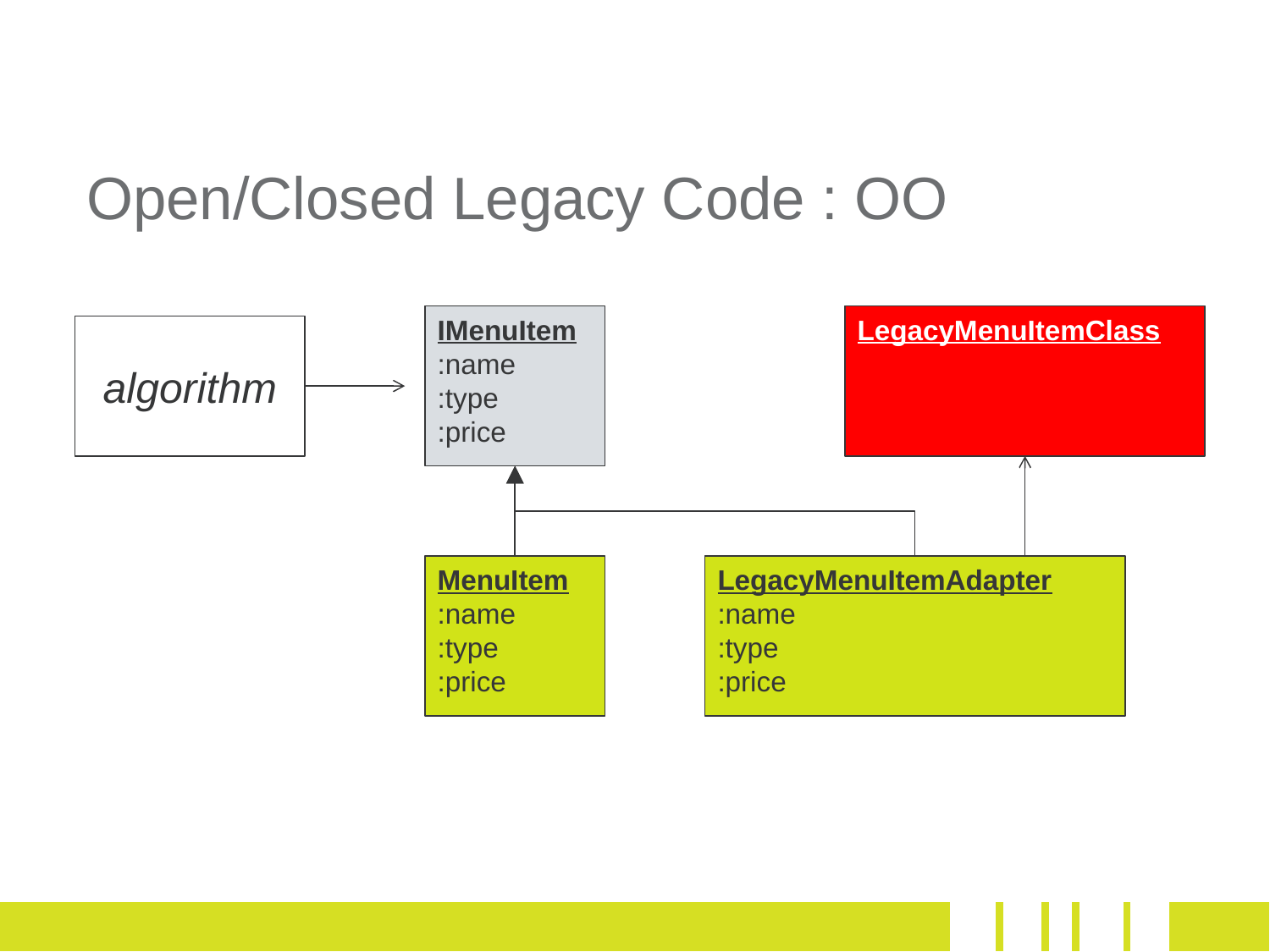

# Open/Closed Legacy Code : OO
IMenuItem
:name
:type
:price

LegacyMenuItemClass

algorithm
MenuItem
:name
:type
:price

LegacyMenuItemAdapter
:name
:type
:price